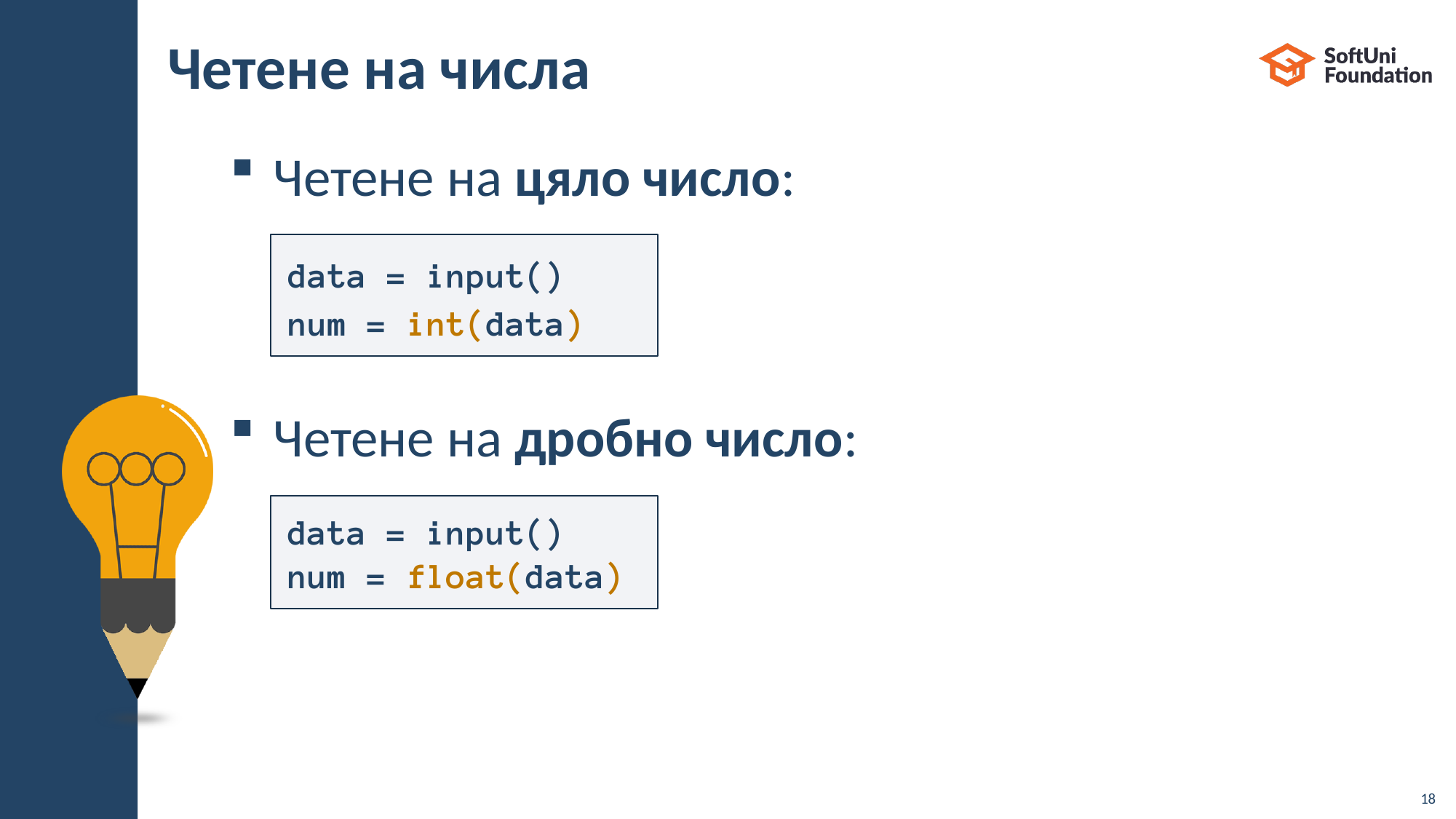

# Четене на числа
Четене на цяло число:

Четене на дробно число:
data = input()
num = int(data)
data = input()
num = float(data)
18